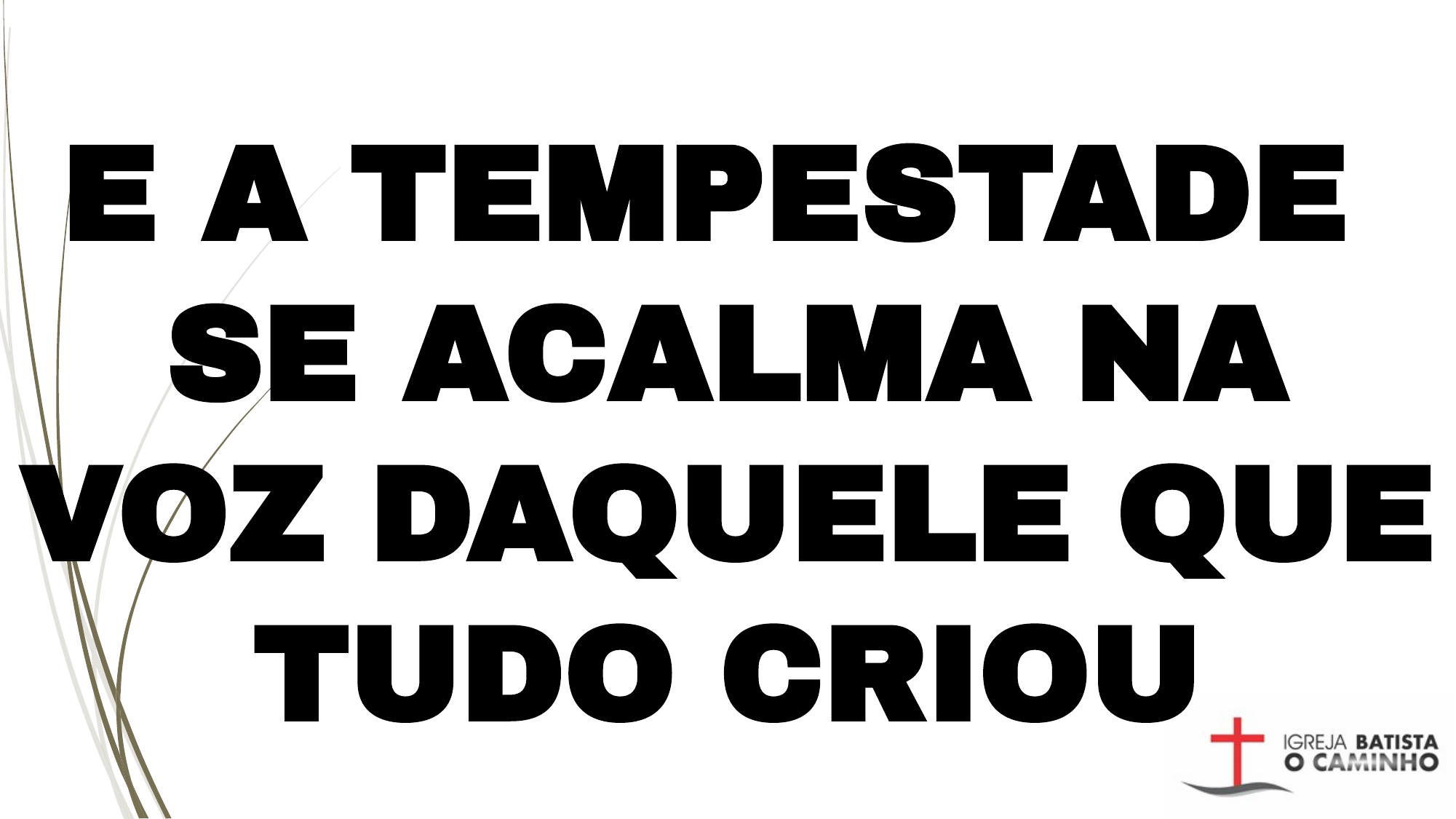

# E A TEMPESTADE SE ACALMA NA VOZ DAQUELE QUE TUDO CRIOU